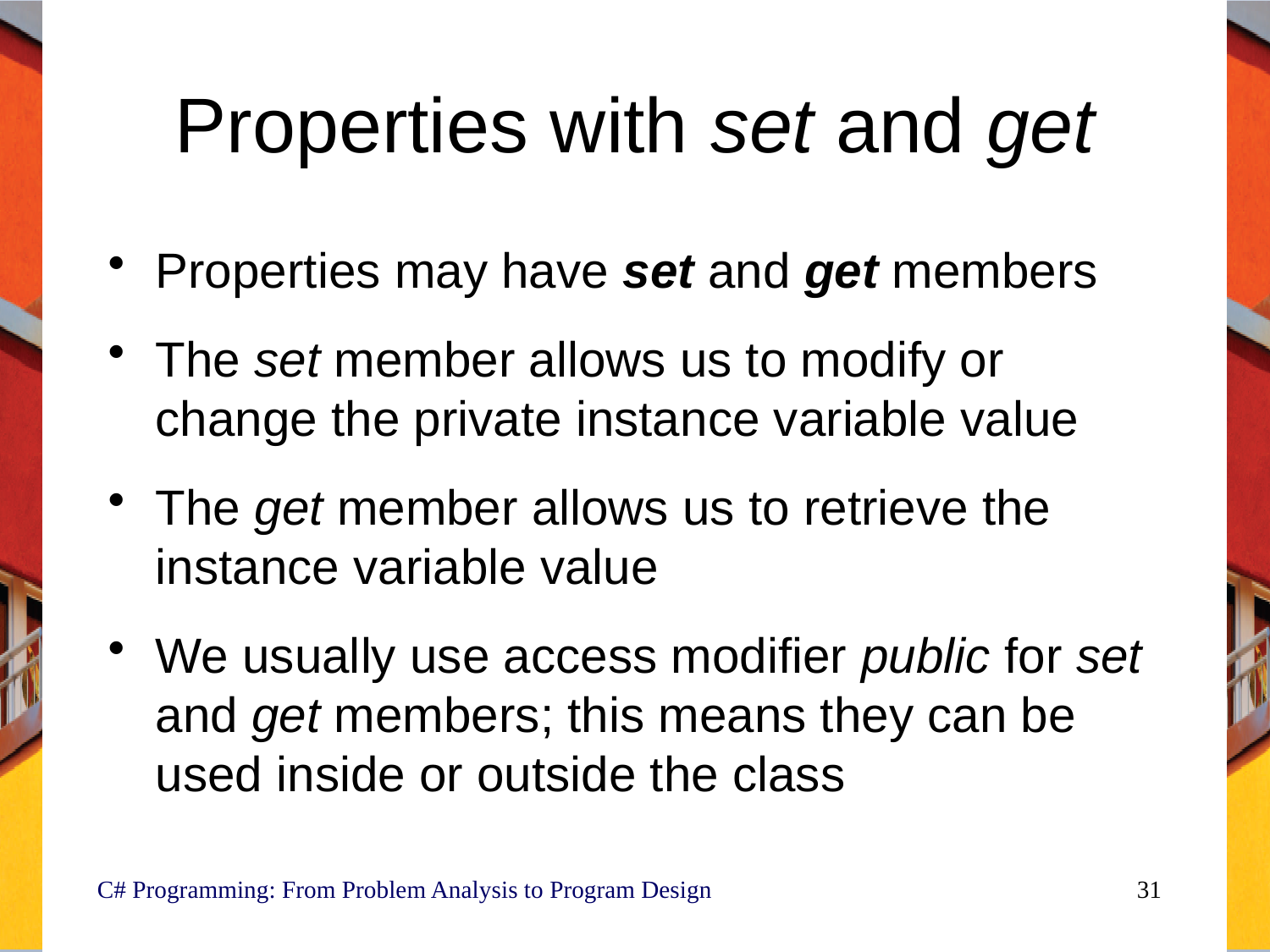

# Properties with set and get
Properties may have set and get members
The set member allows us to modify or change the private instance variable value
The get member allows us to retrieve the instance variable value
We usually use access modifier public for set and get members; this means they can be used inside or outside the class
C# Programming: From Problem Analysis to Program Design

31